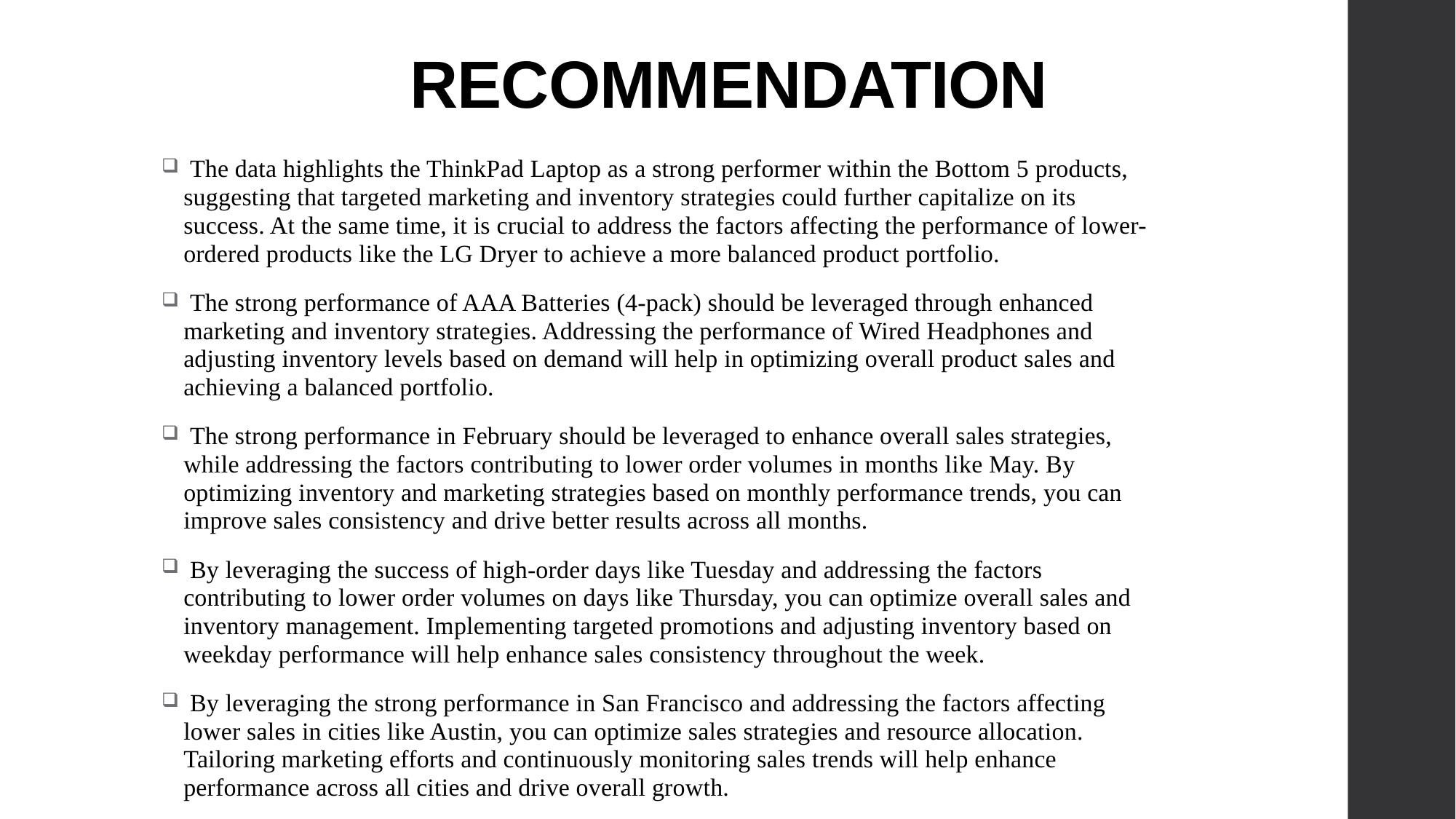

# RECOMMENDATION
 The data highlights the ThinkPad Laptop as a strong performer within the Bottom 5 products, suggesting that targeted marketing and inventory strategies could further capitalize on its success. At the same time, it is crucial to address the factors affecting the performance of lower-ordered products like the LG Dryer to achieve a more balanced product portfolio.
 The strong performance of AAA Batteries (4-pack) should be leveraged through enhanced marketing and inventory strategies. Addressing the performance of Wired Headphones and adjusting inventory levels based on demand will help in optimizing overall product sales and achieving a balanced portfolio.
 The strong performance in February should be leveraged to enhance overall sales strategies, while addressing the factors contributing to lower order volumes in months like May. By optimizing inventory and marketing strategies based on monthly performance trends, you can improve sales consistency and drive better results across all months.
 By leveraging the success of high-order days like Tuesday and addressing the factors contributing to lower order volumes on days like Thursday, you can optimize overall sales and inventory management. Implementing targeted promotions and adjusting inventory based on weekday performance will help enhance sales consistency throughout the week.
 By leveraging the strong performance in San Francisco and addressing the factors affecting lower sales in cities like Austin, you can optimize sales strategies and resource allocation. Tailoring marketing efforts and continuously monitoring sales trends will help enhance performance across all cities and drive overall growth.